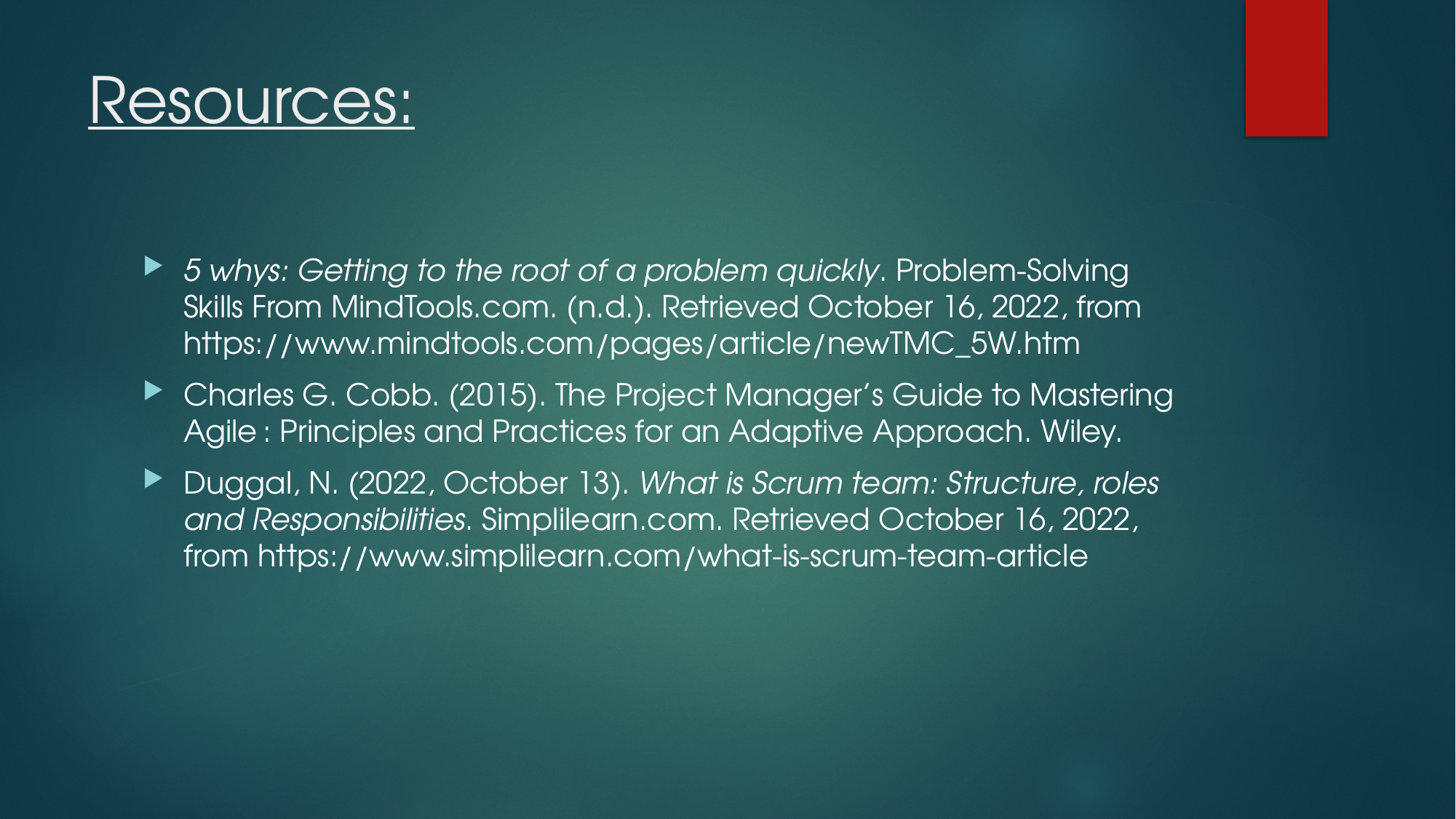

# Resources:
5 whys: Getting to the root of a problem quickly. Problem-Solving Skills From MindTools.com. (n.d.). Retrieved October 16, 2022, from https://www.mindtools.com/pages/article/newTMC_5W.htm
Charles G. Cobb. (2015). The Project Manager’s Guide to Mastering Agile : Principles and Practices for an Adaptive Approach. Wiley.
Duggal, N. (2022, October 13). What is Scrum team: Structure, roles and Responsibilities. Simplilearn.com. Retrieved October 16, 2022, from https://www.simplilearn.com/what-is-scrum-team-article